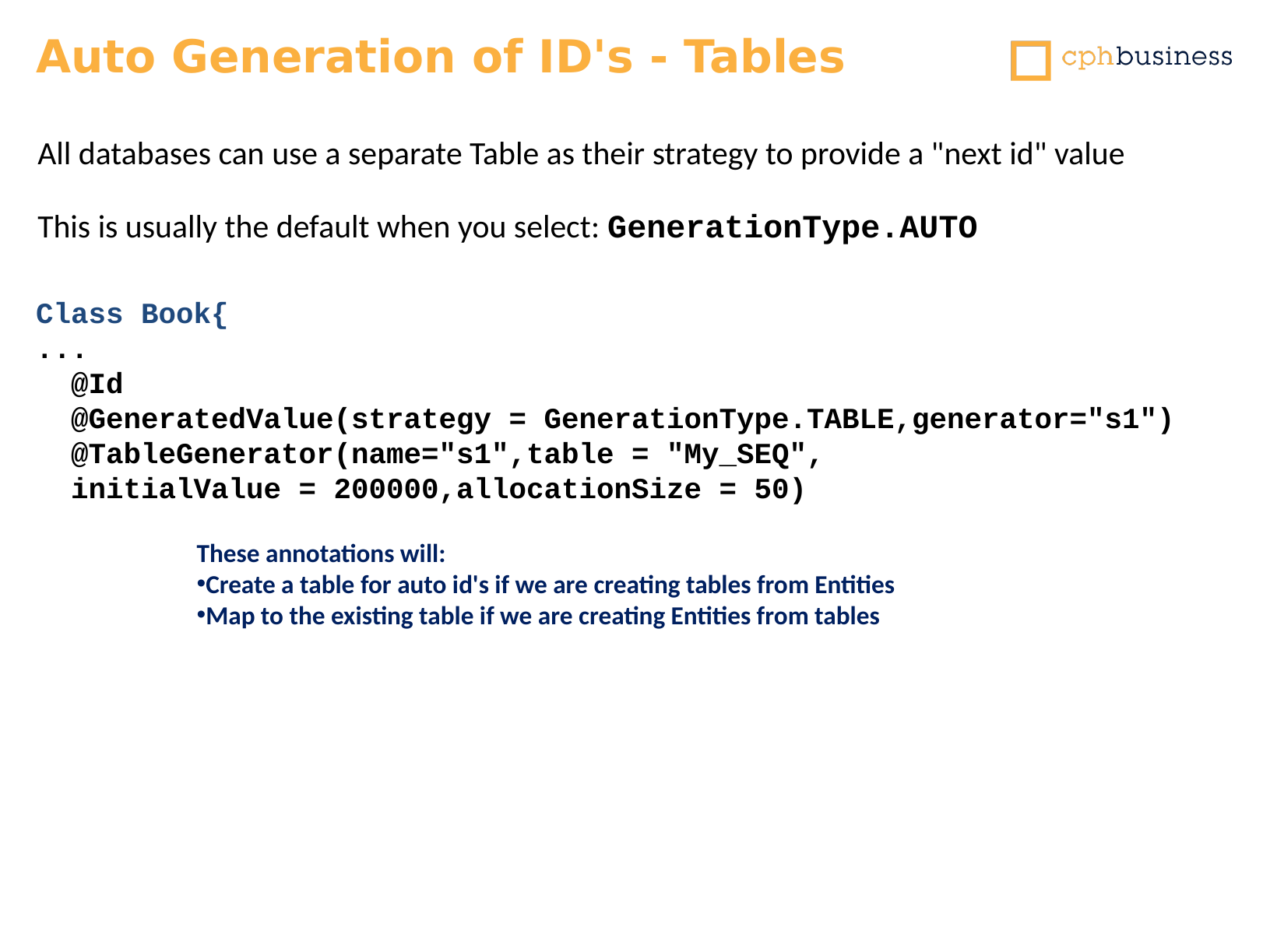

# Auto Generation of ID's - Tables
All databases can use a separate Table as their strategy to provide a "next id" value
This is usually the default when you select: GenerationType.AUTO
Class Book{
...
  @Id
  @GeneratedValue(strategy = GenerationType.TABLE,generator="s1")
  @TableGenerator(name="s1",table = "My_SEQ",
  initialValue = 200000,allocationSize = 50)
These annotations will:
Create a table for auto id's if we are creating tables from Entities
Map to the existing table if we are creating Entities from tables